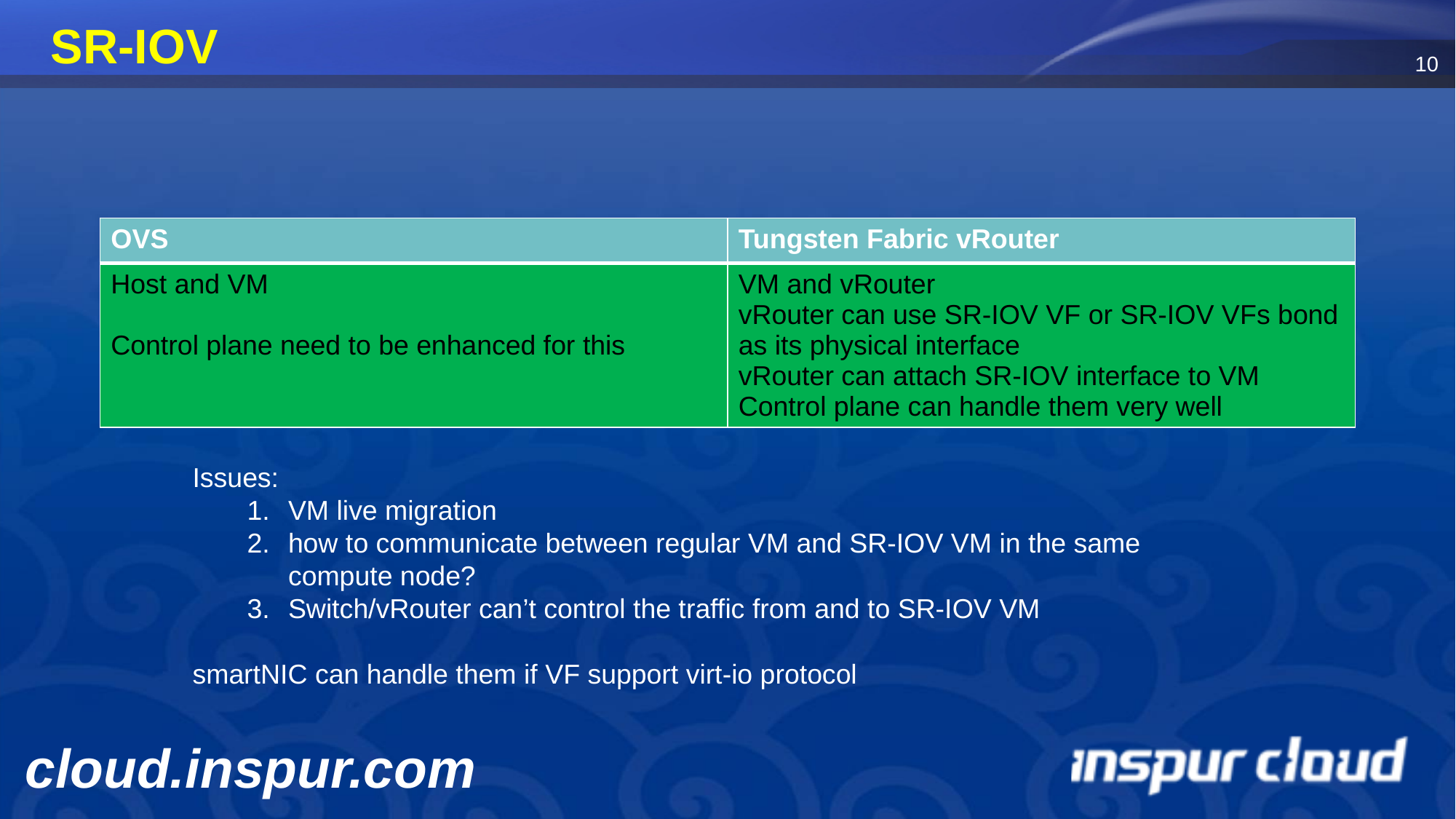

# SR-IOV
| OVS | Tungsten Fabric vRouter |
| --- | --- |
| Host and VM Control plane need to be enhanced for this | VM and vRouter vRouter can use SR-IOV VF or SR-IOV VFs bond as its physical interface vRouter can attach SR-IOV interface to VM Control plane can handle them very well |
Issues:
VM live migration
how to communicate between regular VM and SR-IOV VM in the same compute node?
Switch/vRouter can’t control the traffic from and to SR-IOV VM

smartNIC can handle them if VF support virt-io protocol